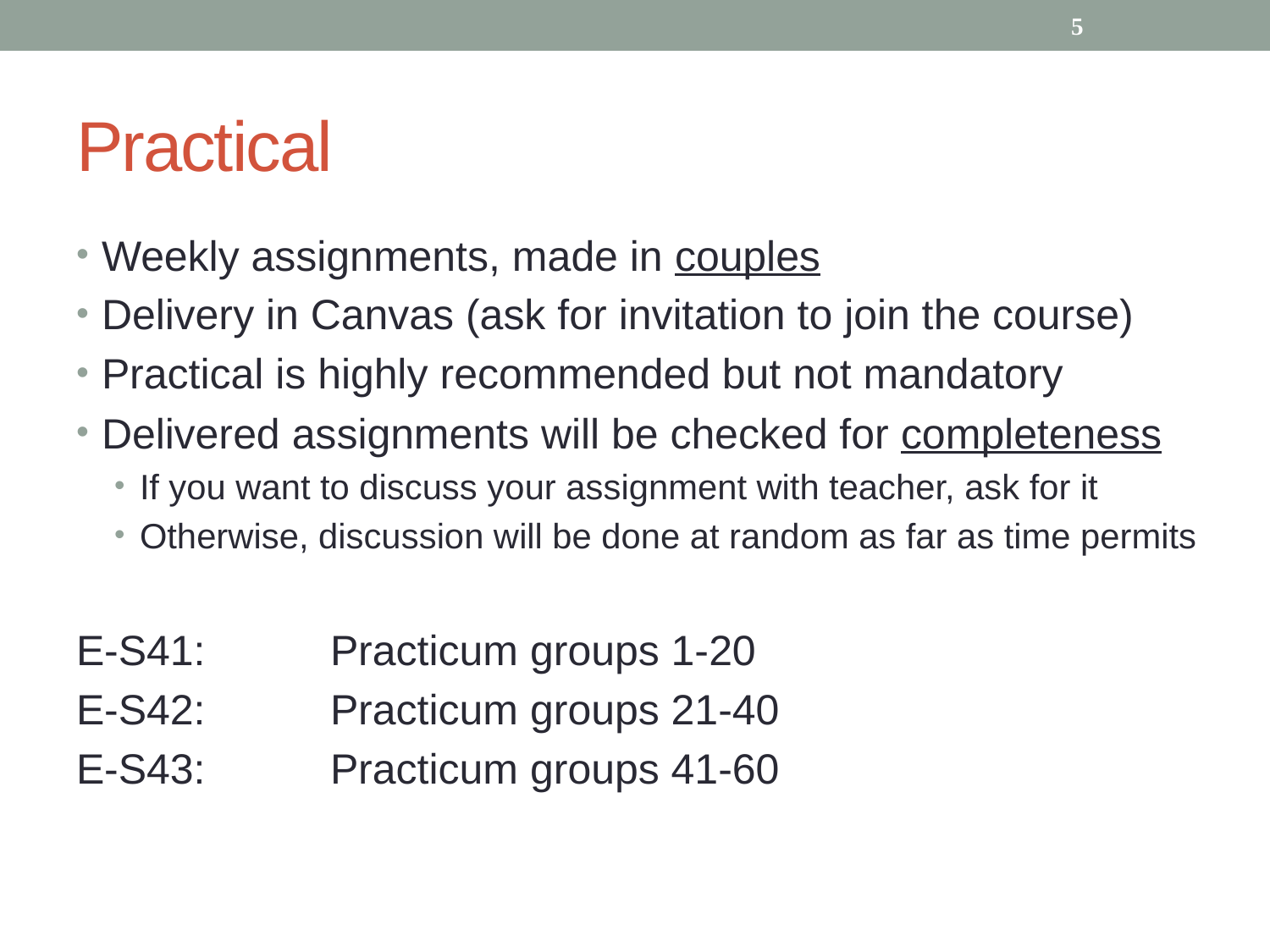

5
# Practical
Weekly assignments, made in couples
Delivery in Canvas (ask for invitation to join the course)
Practical is highly recommended but not mandatory
Delivered assignments will be checked for completeness
If you want to discuss your assignment with teacher, ask for it
Otherwise, discussion will be done at random as far as time permits

E-S41:	Practicum groups 1-20
E-S42:	Practicum groups 21-40
E-S43:	Practicum groups 41-60